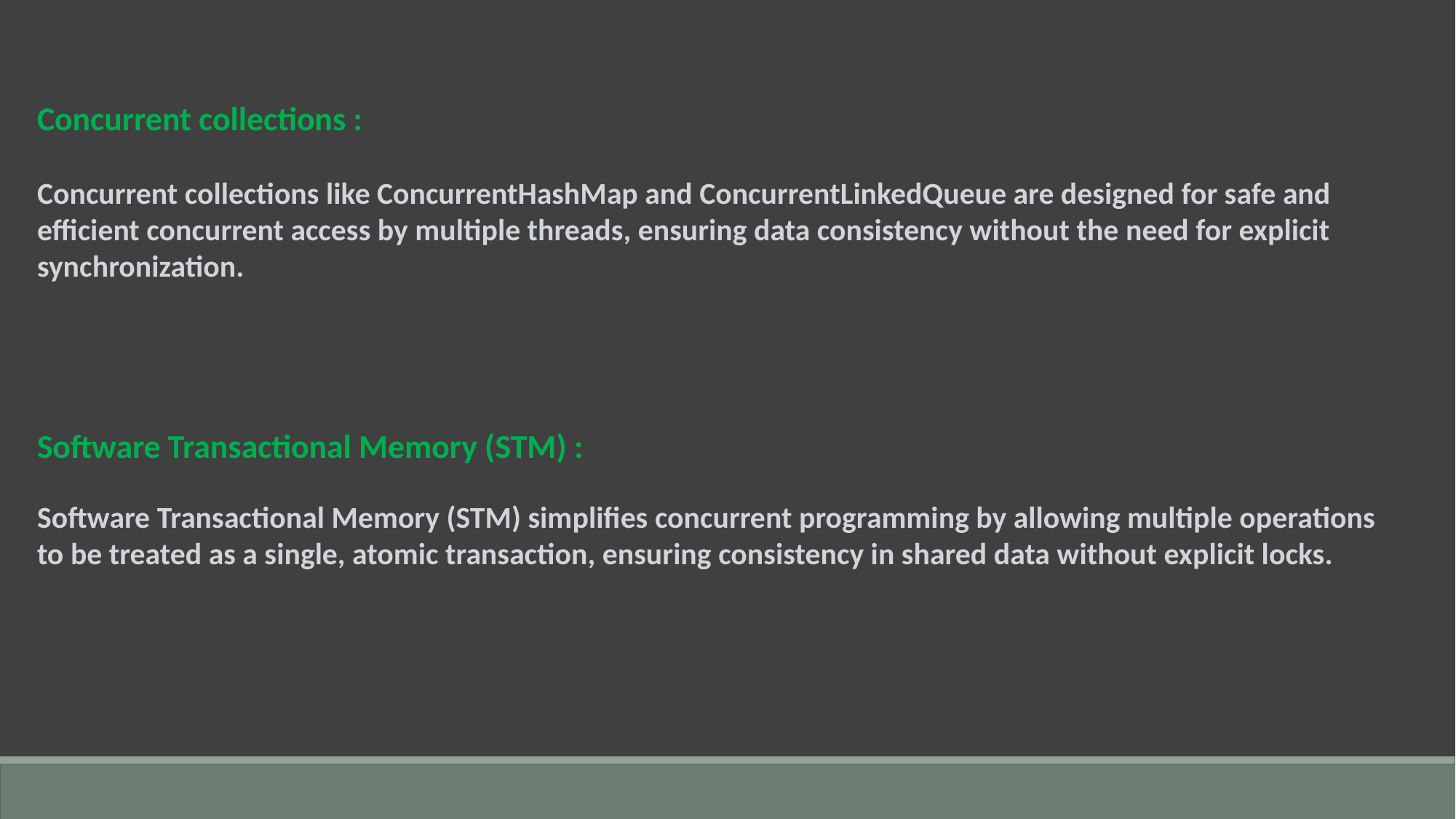

Concurrent collections :

Concurrent collections like ConcurrentHashMap and ConcurrentLinkedQueue are designed for safe and efficient concurrent access by multiple threads, ensuring data consistency without the need for explicit synchronization.
Software Transactional Memory (STM) :

Software Transactional Memory (STM) simplifies concurrent programming by allowing multiple operations to be treated as a single, atomic transaction, ensuring consistency in shared data without explicit locks.